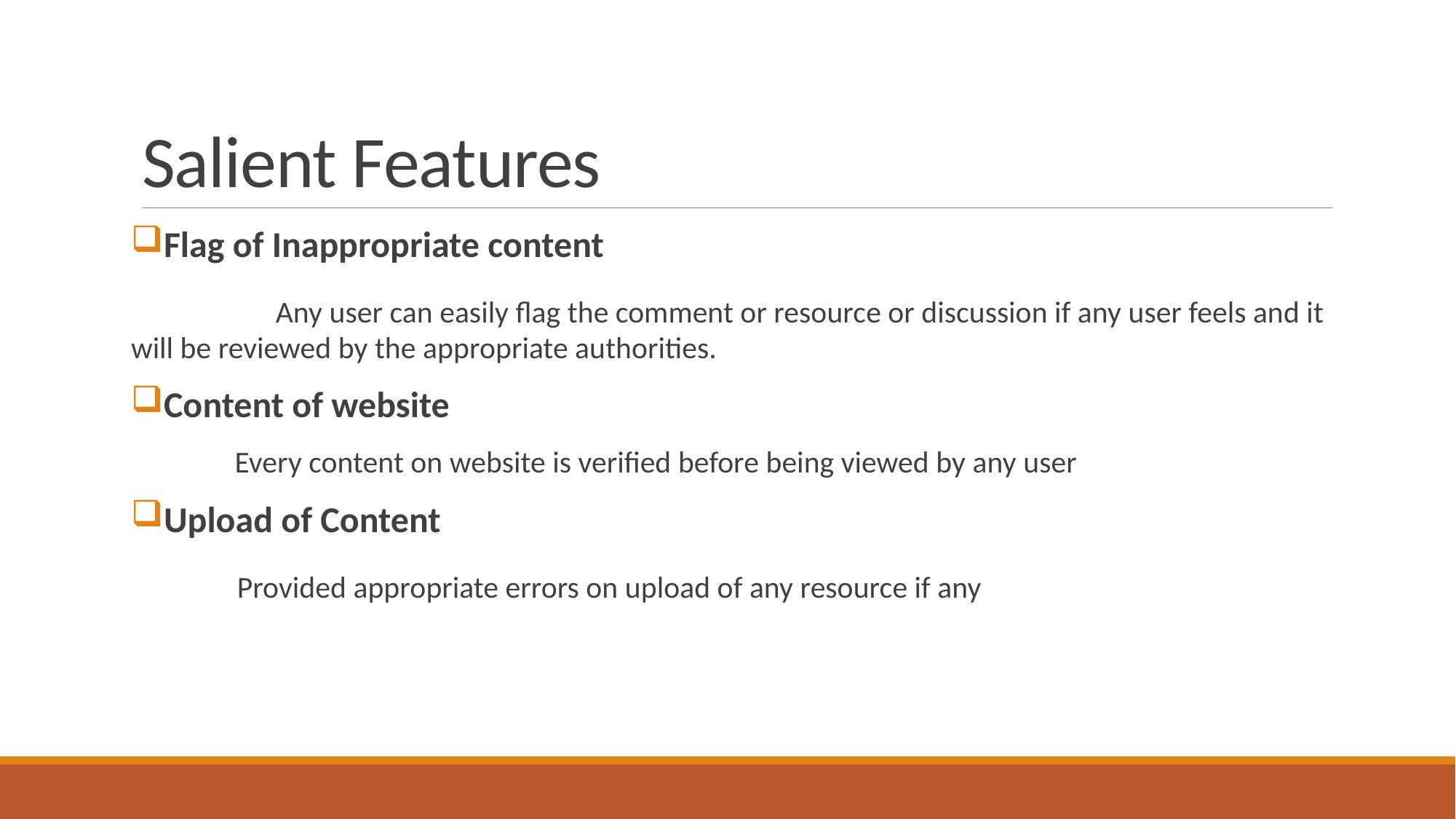

# Salient Features
Flag of Inappropriate content
               Any user can easily flag the comment or resource or discussion if any user feels and it will be reviewed by the appropriate authorities.
Content of website
               Every content on website is verified before being viewed by any user
Upload of Content
           Provided appropriate errors on upload of any resource if any